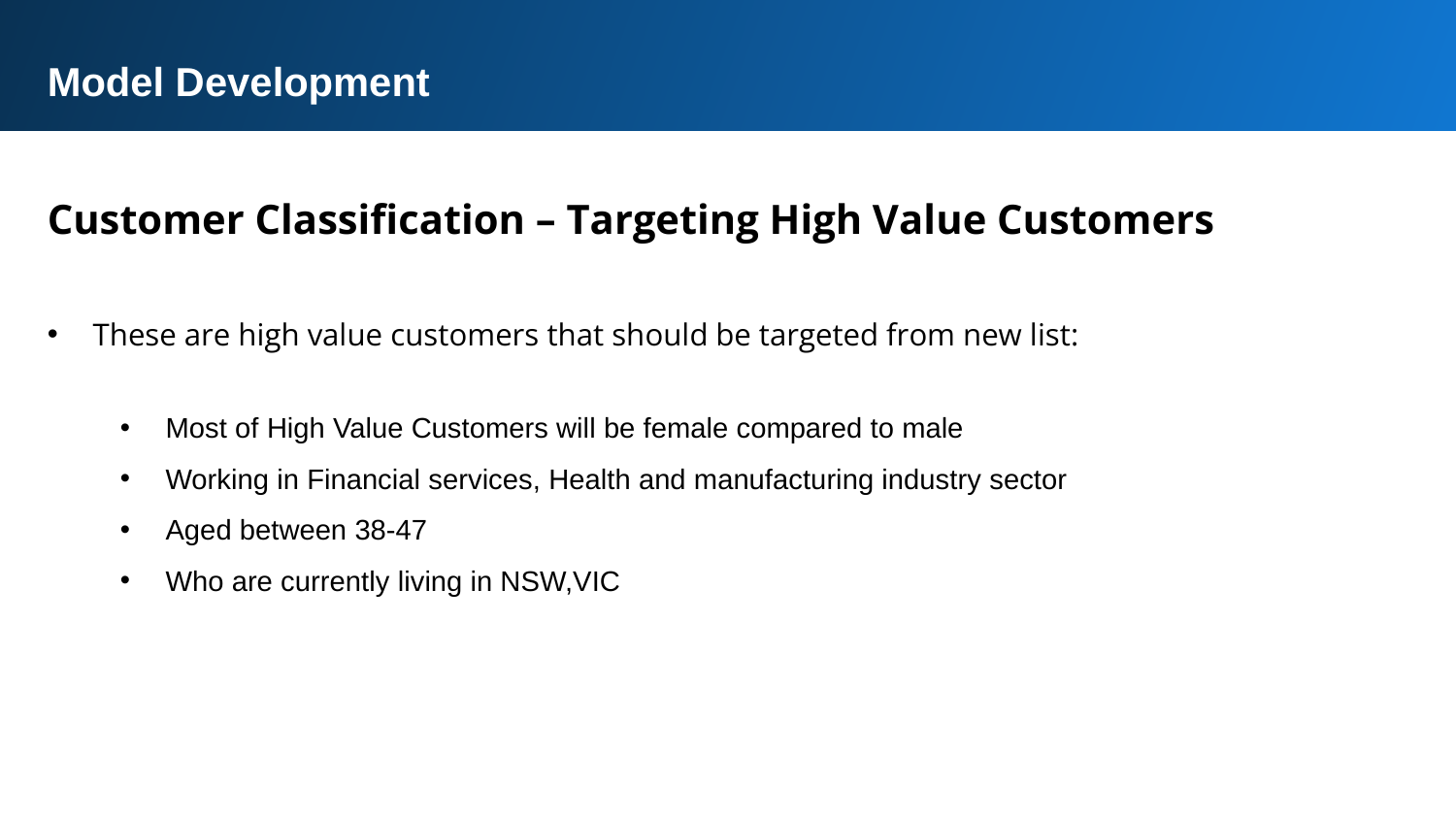

Model Development
Customer Classification – Targeting High Value Customers
These are high value customers that should be targeted from new list:

Most of High Value Customers will be female compared to male
Working in Financial services, Health and manufacturing industry sector
Aged between 38-47
Who are currently living in NSW,VIC